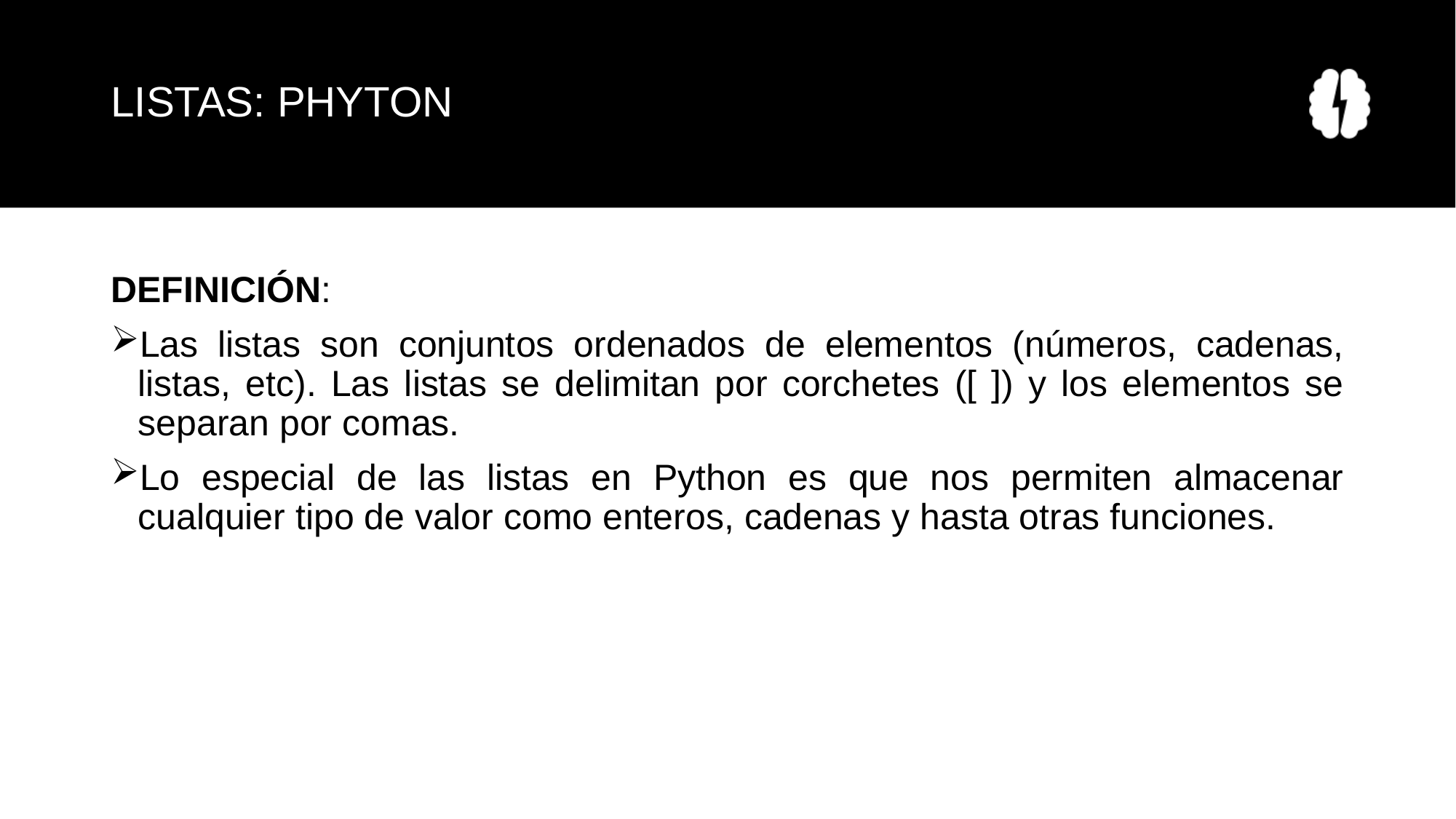

# LISTAS: PHYTON
DEFINICIÓN:
Las listas son conjuntos ordenados de elementos (números, cadenas, listas, etc). Las listas se delimitan por corchetes ([ ]) y los elementos se separan por comas.
Lo especial de las listas en Python es que nos permiten almacenar cualquier tipo de valor como enteros, cadenas y hasta otras funciones.